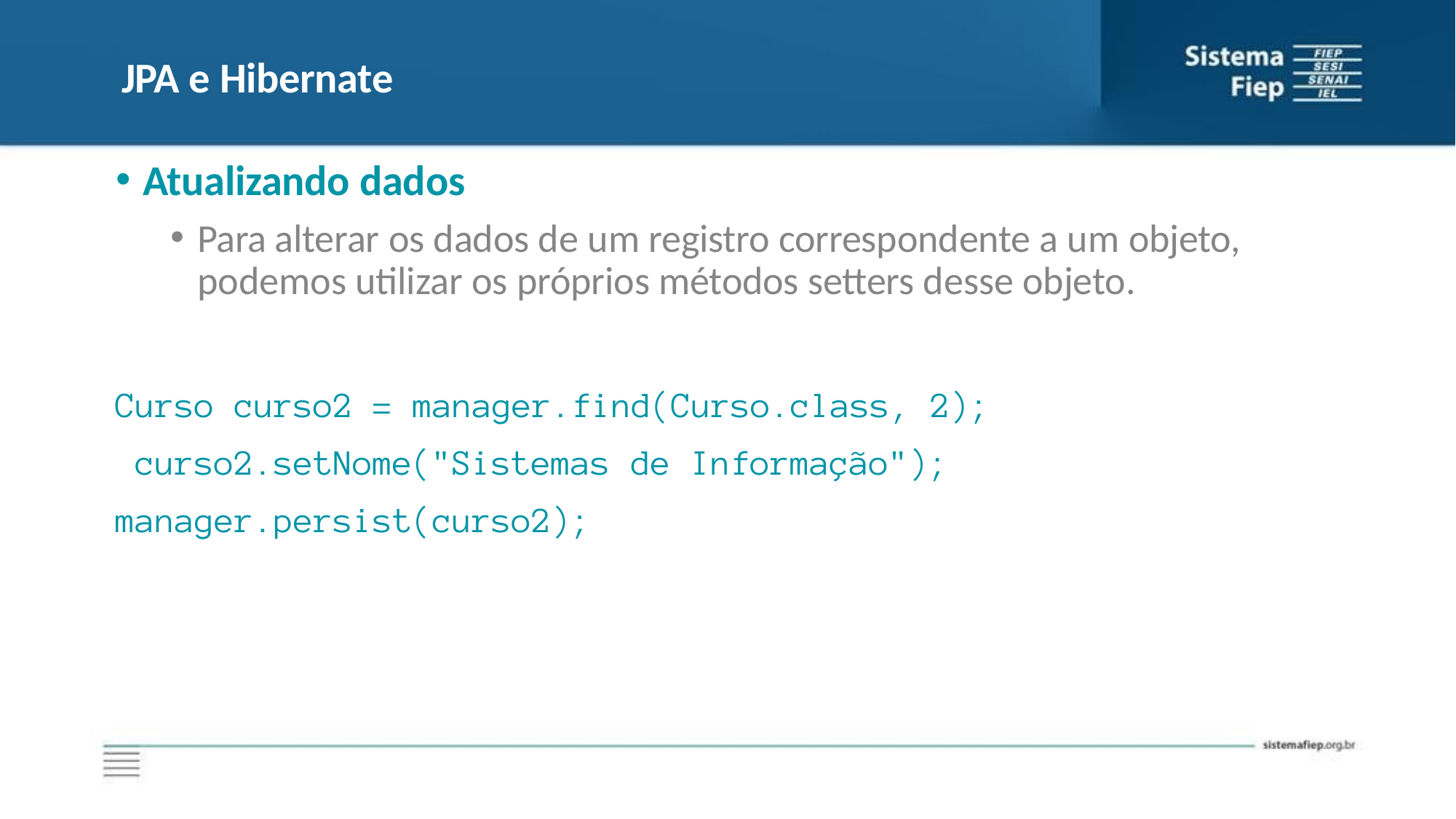

# JPA e Hibernate
Atualizando dados
Para alterar os dados de um registro correspondente a um objeto,  podemos utilizar os próprios métodos setters desse objeto.

Curso curso2 = manager.find(Curso.class, 2);  curso2.setNome("Sistemas de Informação");  manager.persist(curso2);